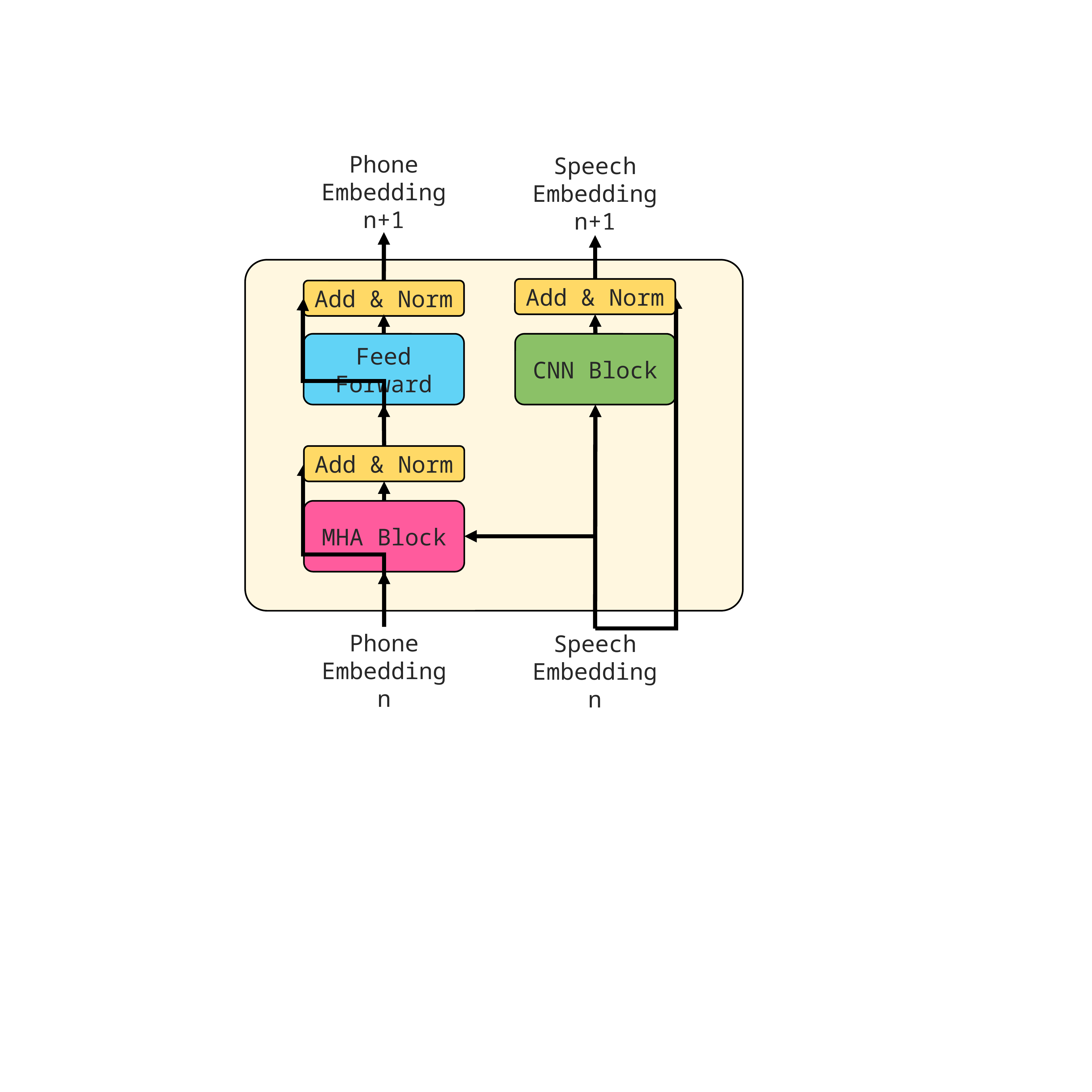

Phone
Embedding
n+1
Speech
Embedding
n+1

Add & Norm
Add & Norm
Feed Forward
CNN Block
Add & Norm
MHA Block
Phone
Embedding
n
Speech
Embedding
n